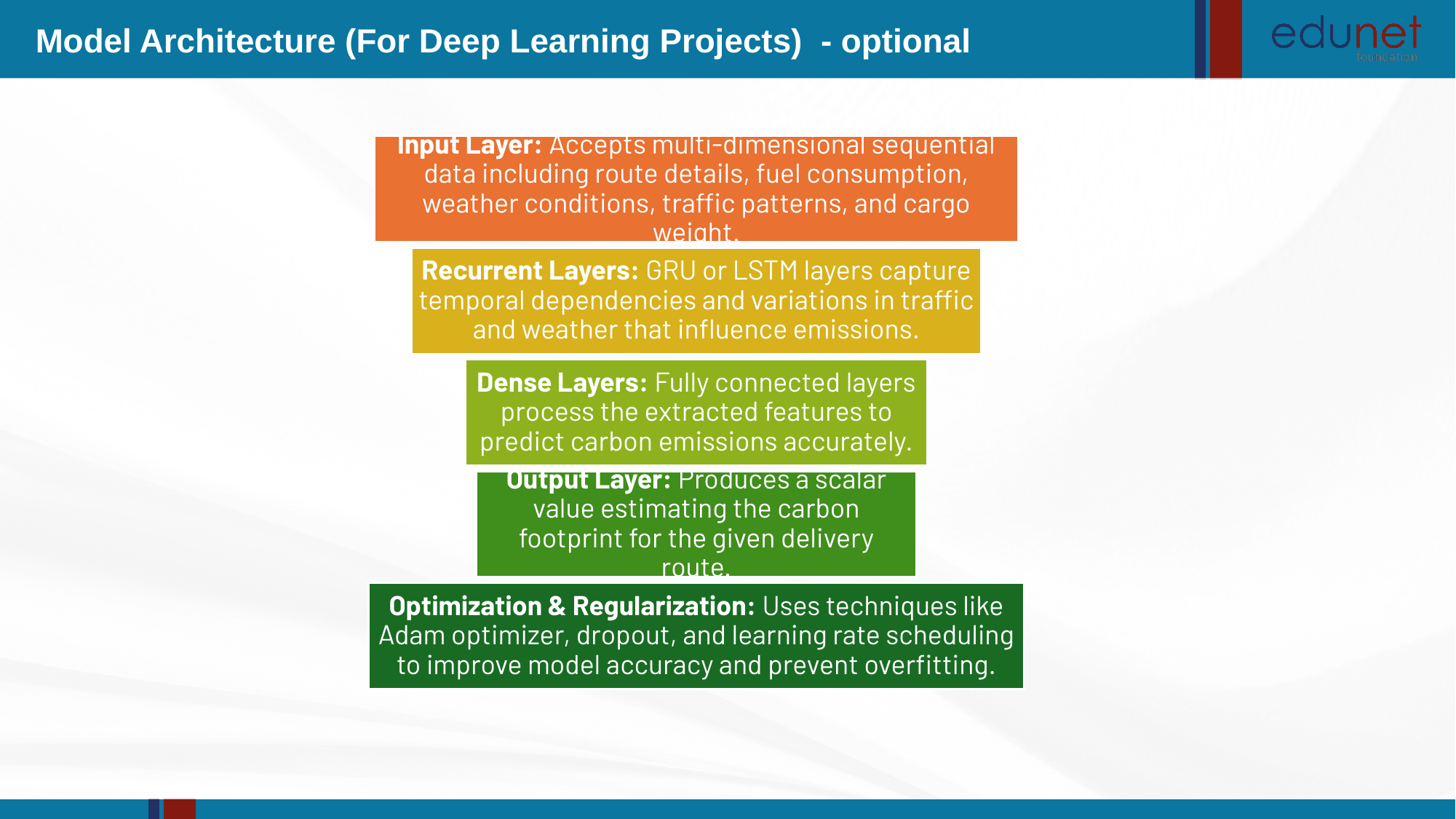

Model Architecture (For Deep Learning Projects)  - optional
Input Layer: Accepts multi-dimensional sequential data including route details, fuel consumption, weather conditions, traffic patterns, and cargo weight.
Recurrent Layers: GRU or LSTM layers capture temporal dependencies and variations in traffic and weather that influence emissions.
Dense Layers: Fully connected layers process the extracted features to predict carbon emissions accurately.
Output Layer: Produces a scalar value estimating the carbon footprint for the given delivery route.
Optimization & Regularization: Uses techniques like Adam optimizer, dropout, and learning rate scheduling to improve model accuracy and prevent overfitting.